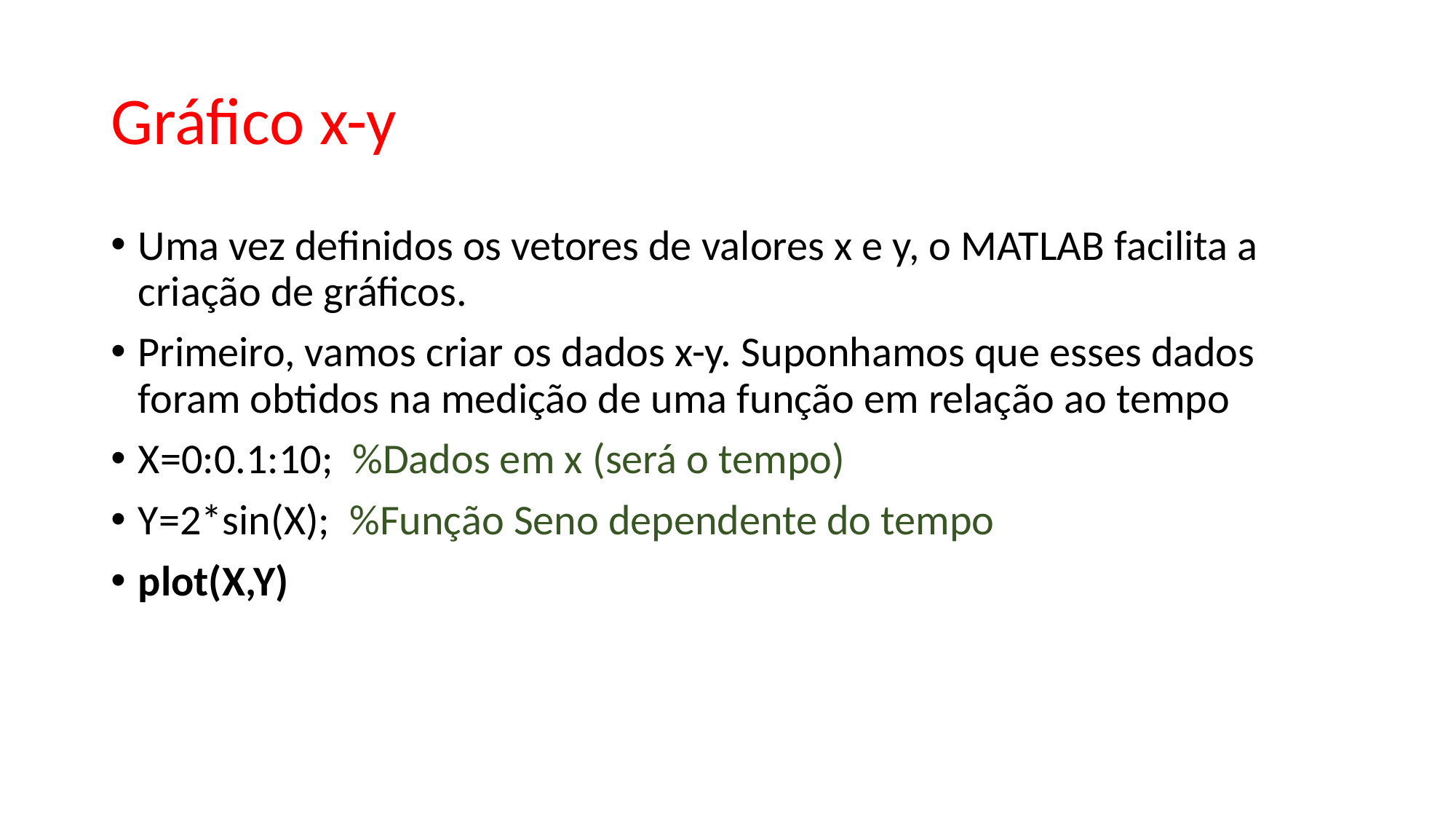

# Gráfico x-y
Uma vez definidos os vetores de valores x e y, o MATLAB facilita a criação de gráficos.
Primeiro, vamos criar os dados x-y. Suponhamos que esses dados foram obtidos na medição de uma função em relação ao tempo
X=0:0.1:10;  %Dados em x (será o tempo)
Y=2*sin(X);  %Função Seno dependente do tempo
plot(X,Y)